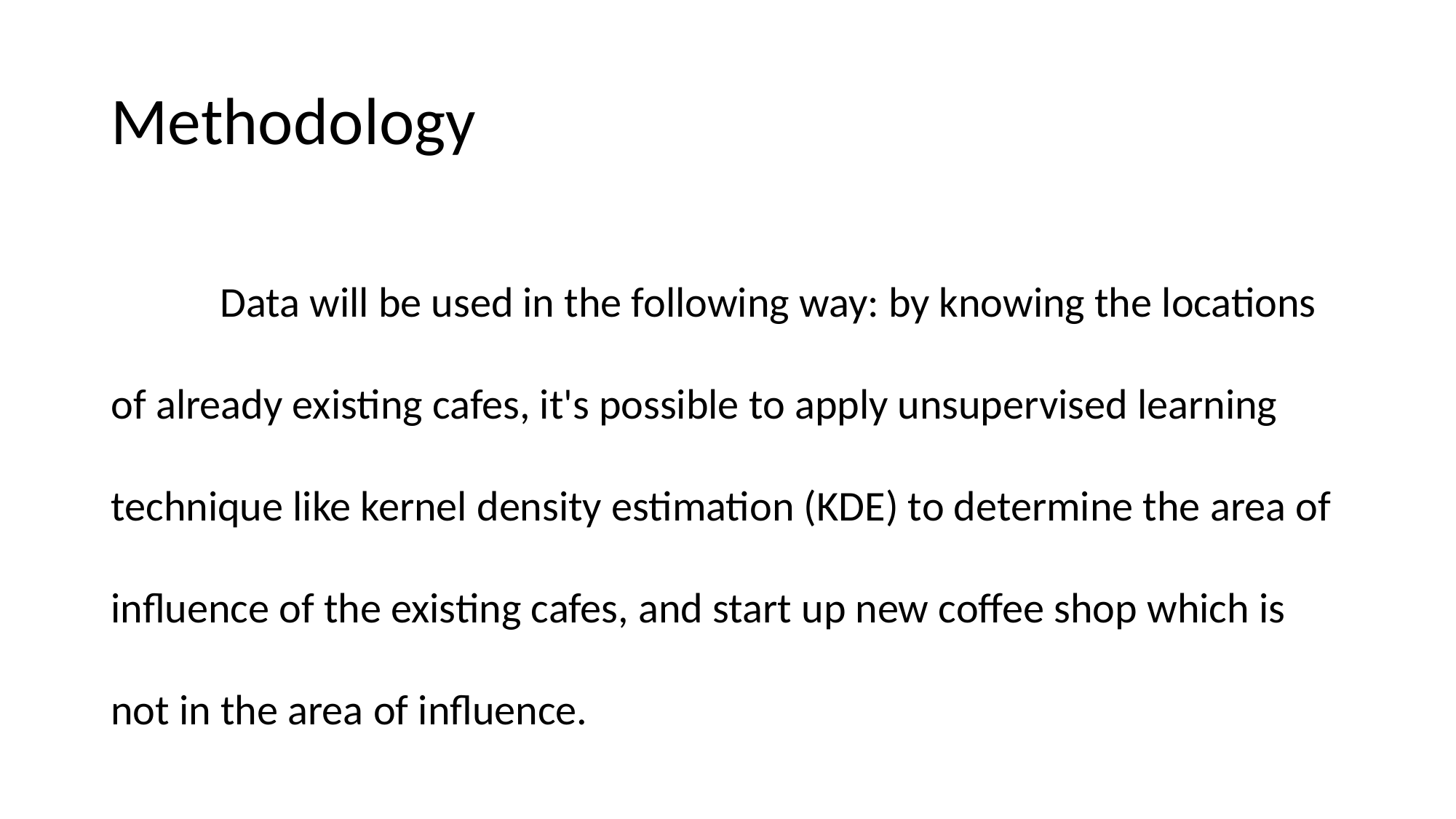

# Methodology
	Data will be used in the following way: by knowing the locations of already existing cafes, it's possible to apply unsupervised learning technique like kernel density estimation (KDE) to determine the area of influence of the existing cafes, and start up new coffee shop which is not in the area of influence.